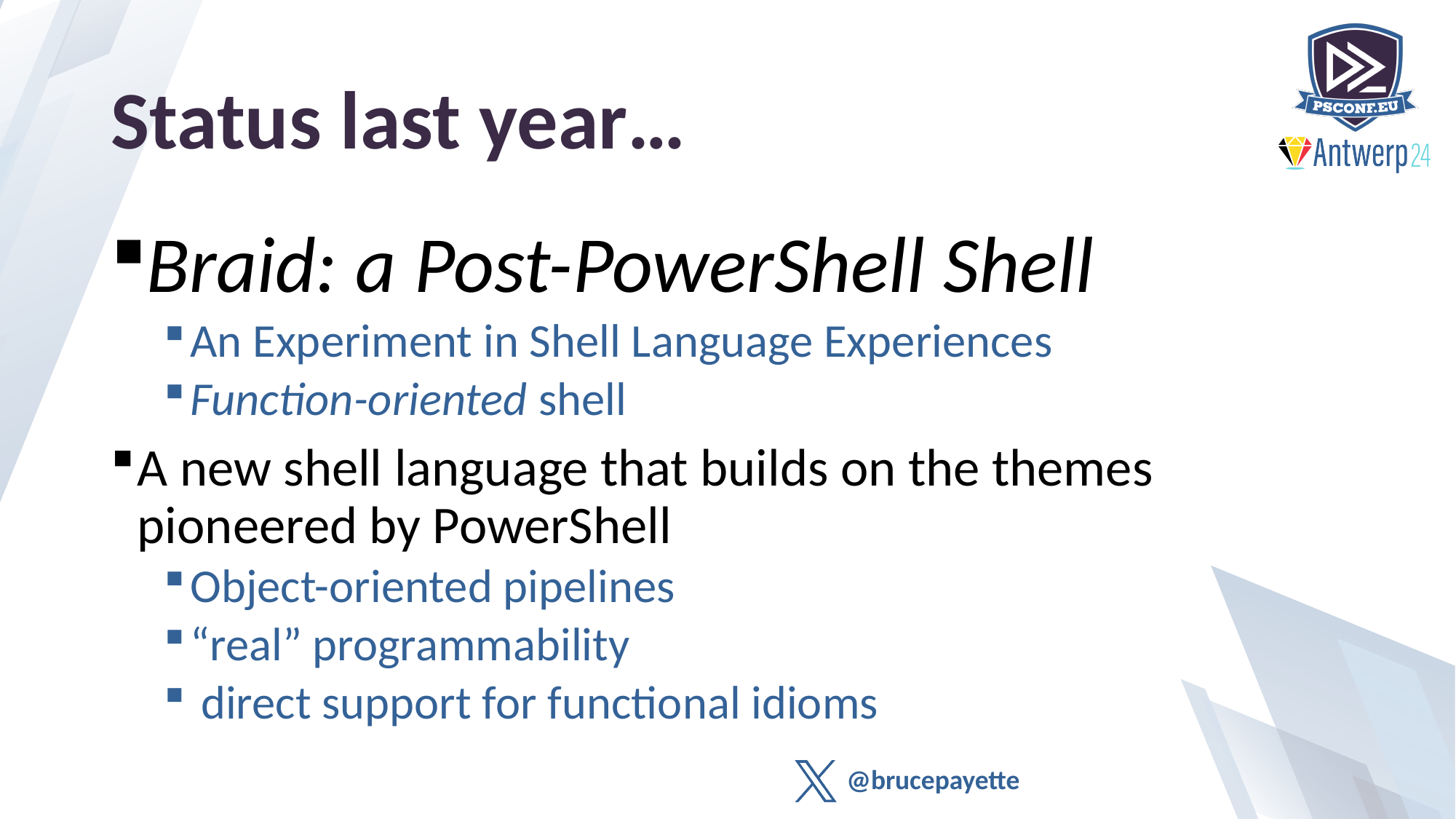

# Status last year…
Braid: a Post-PowerShell Shell
An Experiment in Shell Language Experiences
Function-oriented shell
A new shell language that builds on the themes pioneered by PowerShell
Object-oriented pipelines
“real” programmability
 direct support for functional idioms